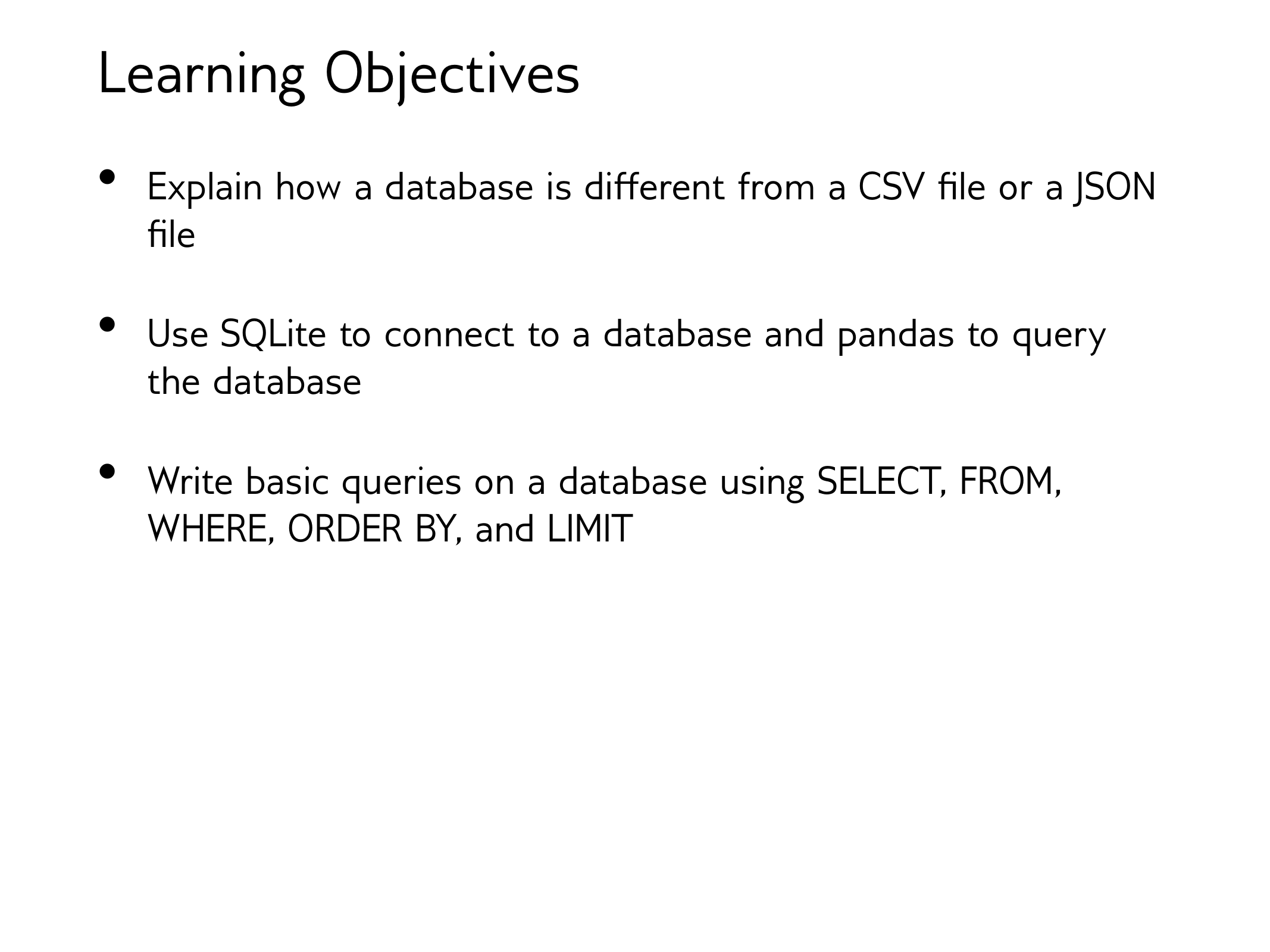

# Learning Objectives
Explain how a database is different from a CSV file or a JSON file
Use SQLite to connect to a database and pandas to query the database
Write basic queries on a database using SELECT, FROM, WHERE, ORDER BY, and LIMIT